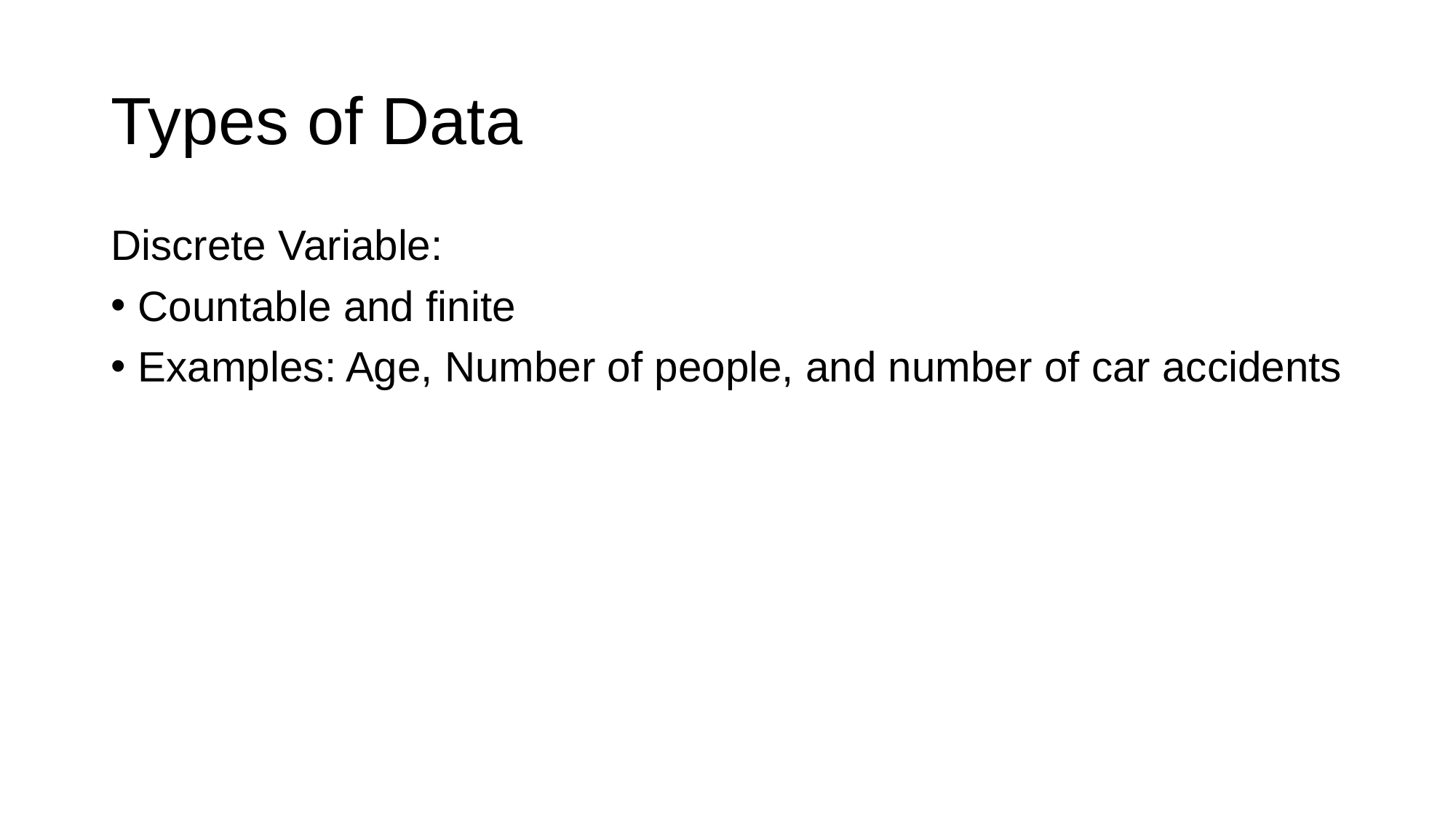

# Types of Data
Discrete Variable:
Countable and finite
Examples: Age, Number of people, and number of car accidents